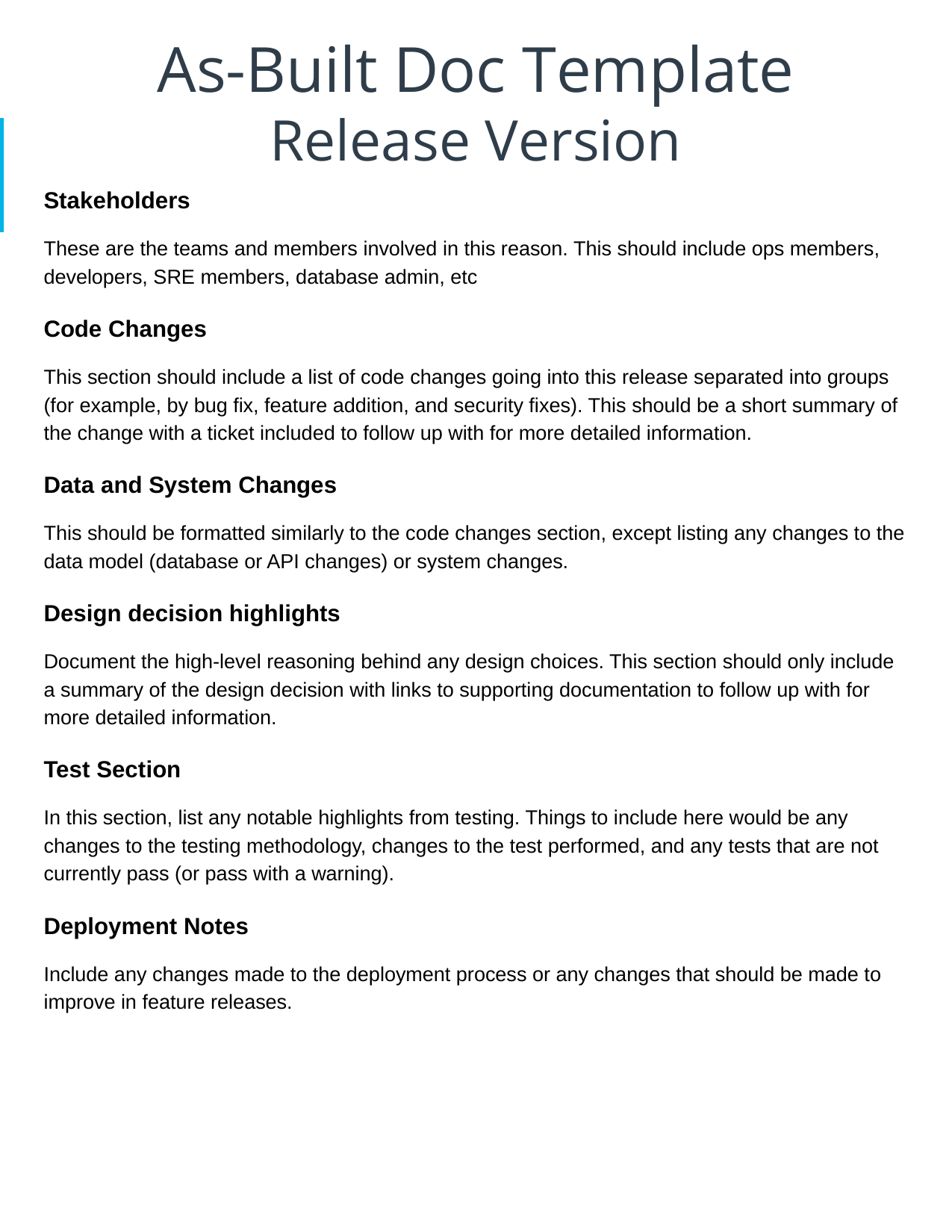

# As-Built Doc Template
Release Version
Stakeholders
These are the teams and members involved in this reason. This should include ops members, developers, SRE members, database admin, etc
Code Changes
This section should include a list of code changes going into this release separated into groups (for example, by bug fix, feature addition, and security fixes). This should be a short summary of the change with a ticket included to follow up with for more detailed information.
Data and System Changes
This should be formatted similarly to the code changes section, except listing any changes to the data model (database or API changes) or system changes.
Design decision highlights
Document the high-level reasoning behind any design choices. This section should only include a summary of the design decision with links to supporting documentation to follow up with for more detailed information.
Test Section
In this section, list any notable highlights from testing. Things to include here would be any changes to the testing methodology, changes to the test performed, and any tests that are not currently pass (or pass with a warning).
Deployment Notes
Include any changes made to the deployment process or any changes that should be made to improve in feature releases.